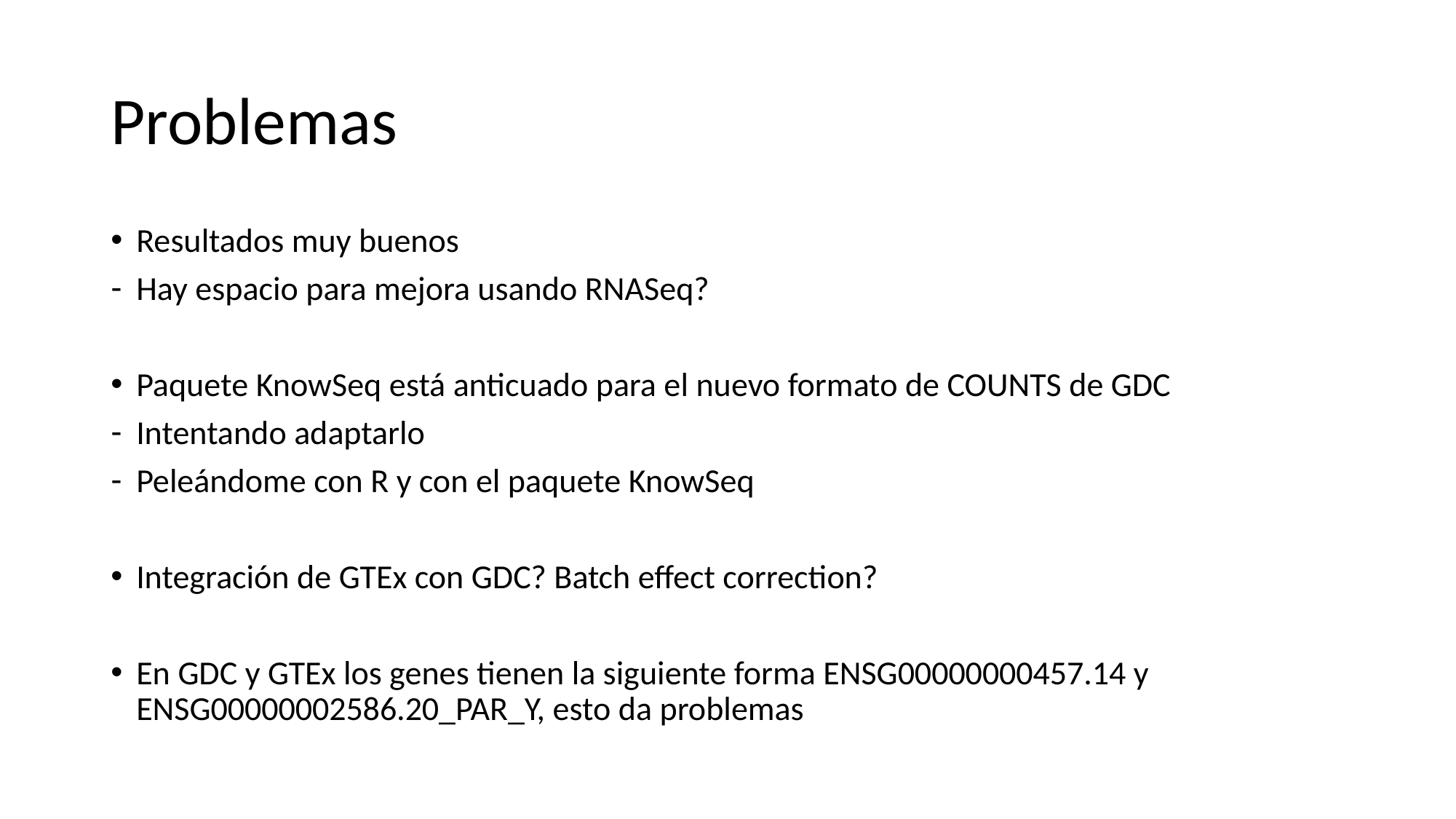

# Problemas
Resultados muy buenos
Hay espacio para mejora usando RNASeq?

Paquete KnowSeq está anticuado para el nuevo formato de COUNTS de GDC
Intentando adaptarlo
Peleándome con R y con el paquete KnowSeq

Integración de GTEx con GDC? Batch effect correction?

En GDC y GTEx los genes tienen la siguiente forma ENSG00000000457.14 y ENSG00000002586.20_PAR_Y, esto da problemas